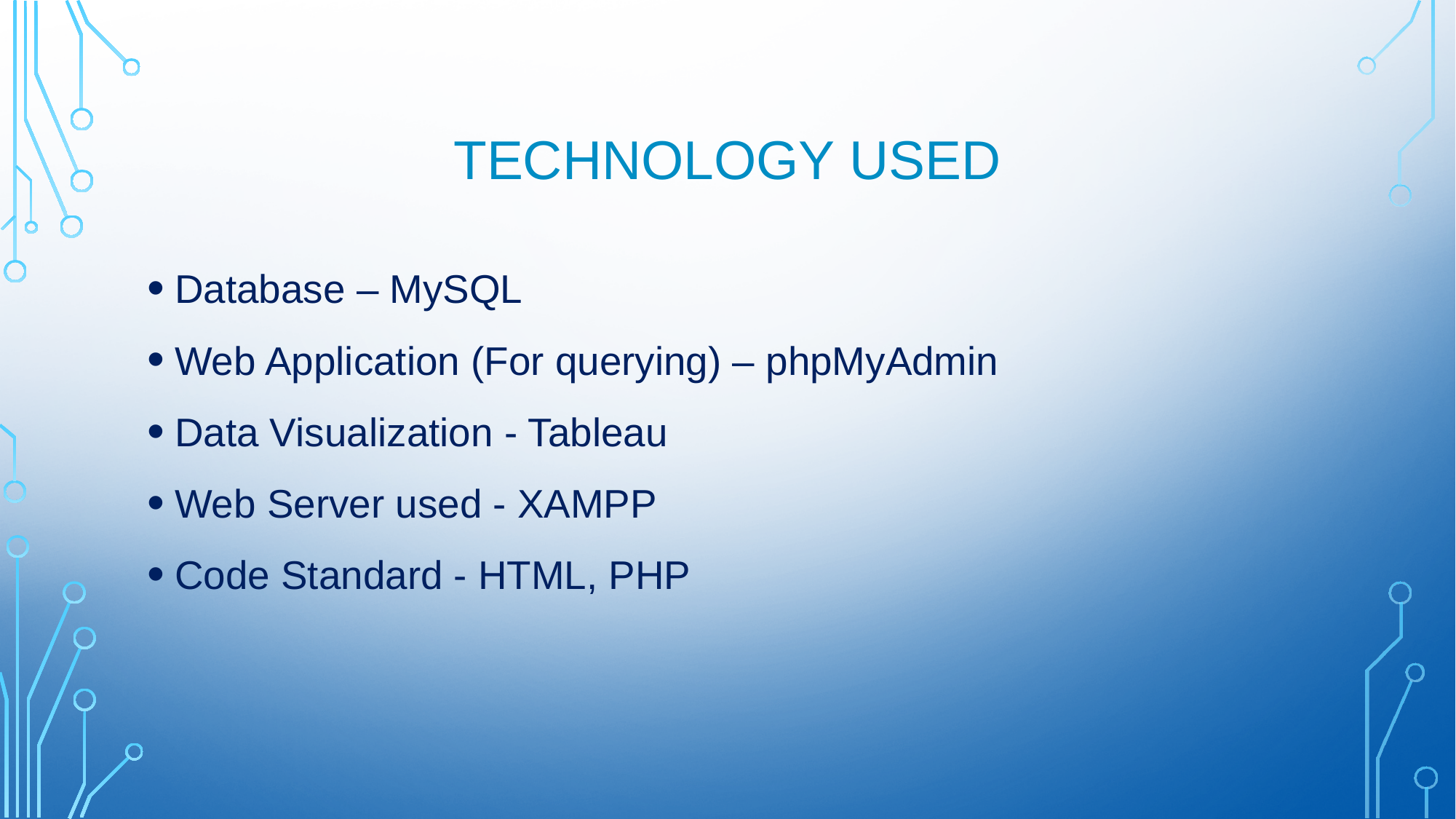

# technology USED

Database – MySQL
Web Application (For querying) – phpMyAdmin
Data Visualization - Tableau
Web Server used - XAMPP
Code Standard - HTML, PHP